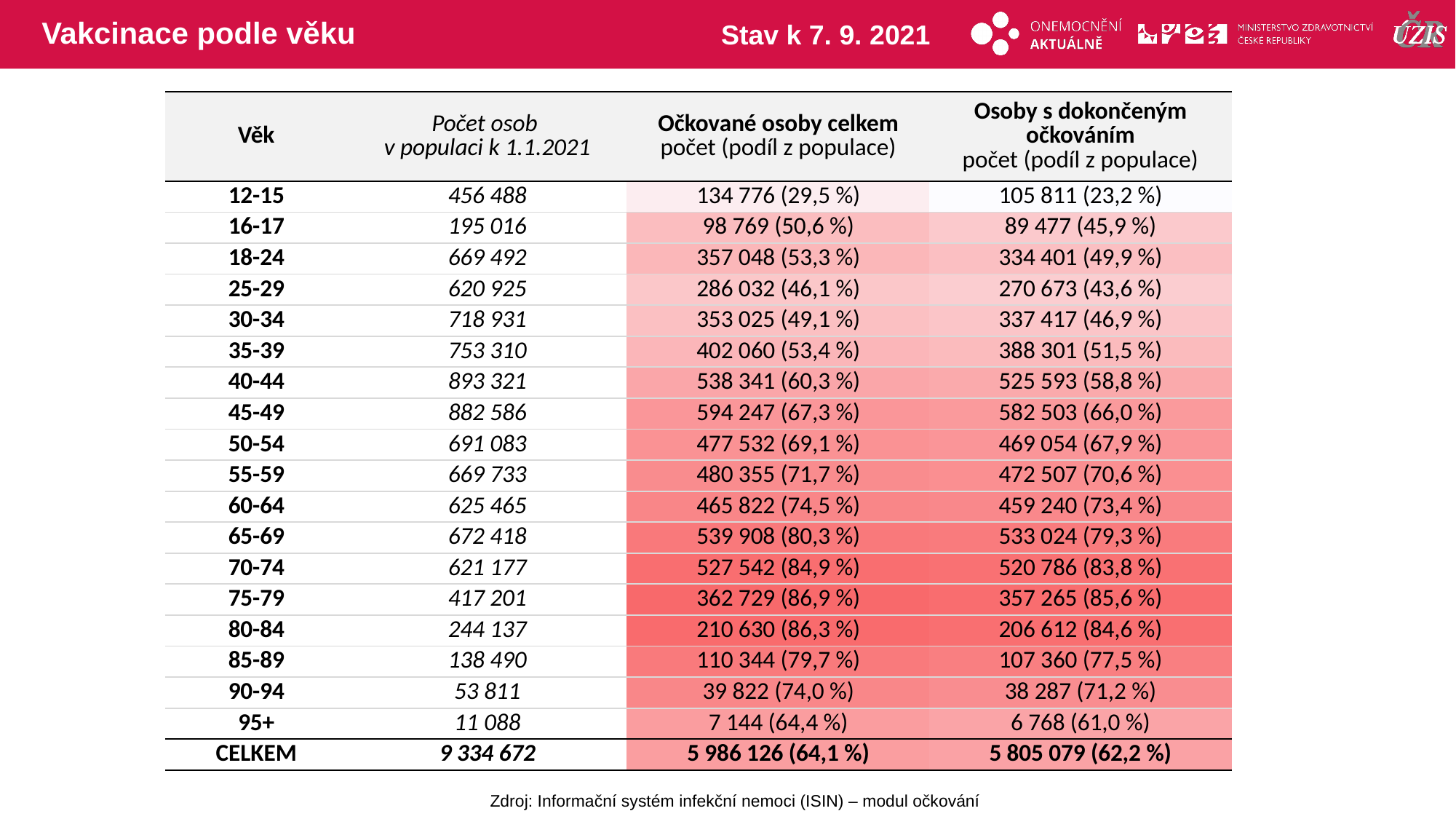

# Vakcinace podle věku
Stav k 7. 9. 2021
| Věk | Počet osob v populaci k 1.1.2021 | Očkované osoby celkem počet (podíl z populace) | Osoby s dokončeným očkováním počet (podíl z populace) |
| --- | --- | --- | --- |
| 12-15 | 456 488 | 134 776 (29,5 %) | 105 811 (23,2 %) |
| 16-17 | 195 016 | 98 769 (50,6 %) | 89 477 (45,9 %) |
| 18-24 | 669 492 | 357 048 (53,3 %) | 334 401 (49,9 %) |
| 25-29 | 620 925 | 286 032 (46,1 %) | 270 673 (43,6 %) |
| 30-34 | 718 931 | 353 025 (49,1 %) | 337 417 (46,9 %) |
| 35-39 | 753 310 | 402 060 (53,4 %) | 388 301 (51,5 %) |
| 40-44 | 893 321 | 538 341 (60,3 %) | 525 593 (58,8 %) |
| 45-49 | 882 586 | 594 247 (67,3 %) | 582 503 (66,0 %) |
| 50-54 | 691 083 | 477 532 (69,1 %) | 469 054 (67,9 %) |
| 55-59 | 669 733 | 480 355 (71,7 %) | 472 507 (70,6 %) |
| 60-64 | 625 465 | 465 822 (74,5 %) | 459 240 (73,4 %) |
| 65-69 | 672 418 | 539 908 (80,3 %) | 533 024 (79,3 %) |
| 70-74 | 621 177 | 527 542 (84,9 %) | 520 786 (83,8 %) |
| 75-79 | 417 201 | 362 729 (86,9 %) | 357 265 (85,6 %) |
| 80-84 | 244 137 | 210 630 (86,3 %) | 206 612 (84,6 %) |
| 85-89 | 138 490 | 110 344 (79,7 %) | 107 360 (77,5 %) |
| 90-94 | 53 811 | 39 822 (74,0 %) | 38 287 (71,2 %) |
| 95+ | 11 088 | 7 144 (64,4 %) | 6 768 (61,0 %) |
| CELKEM | 9 334 672 | 5 986 126 (64,1 %) | 5 805 079 (62,2 %) |
|  |  |
| --- | --- |
|  |  |
|  |  |
|  |  |
|  |  |
|  |  |
|  |  |
|  |  |
|  |  |
|  |  |
|  |  |
|  |  |
|  |  |
|  |  |
|  |  |
|  |  |
|  |  |
|  |  |
|  |  |
Zdroj: Informační systém infekční nemoci (ISIN) – modul očkování